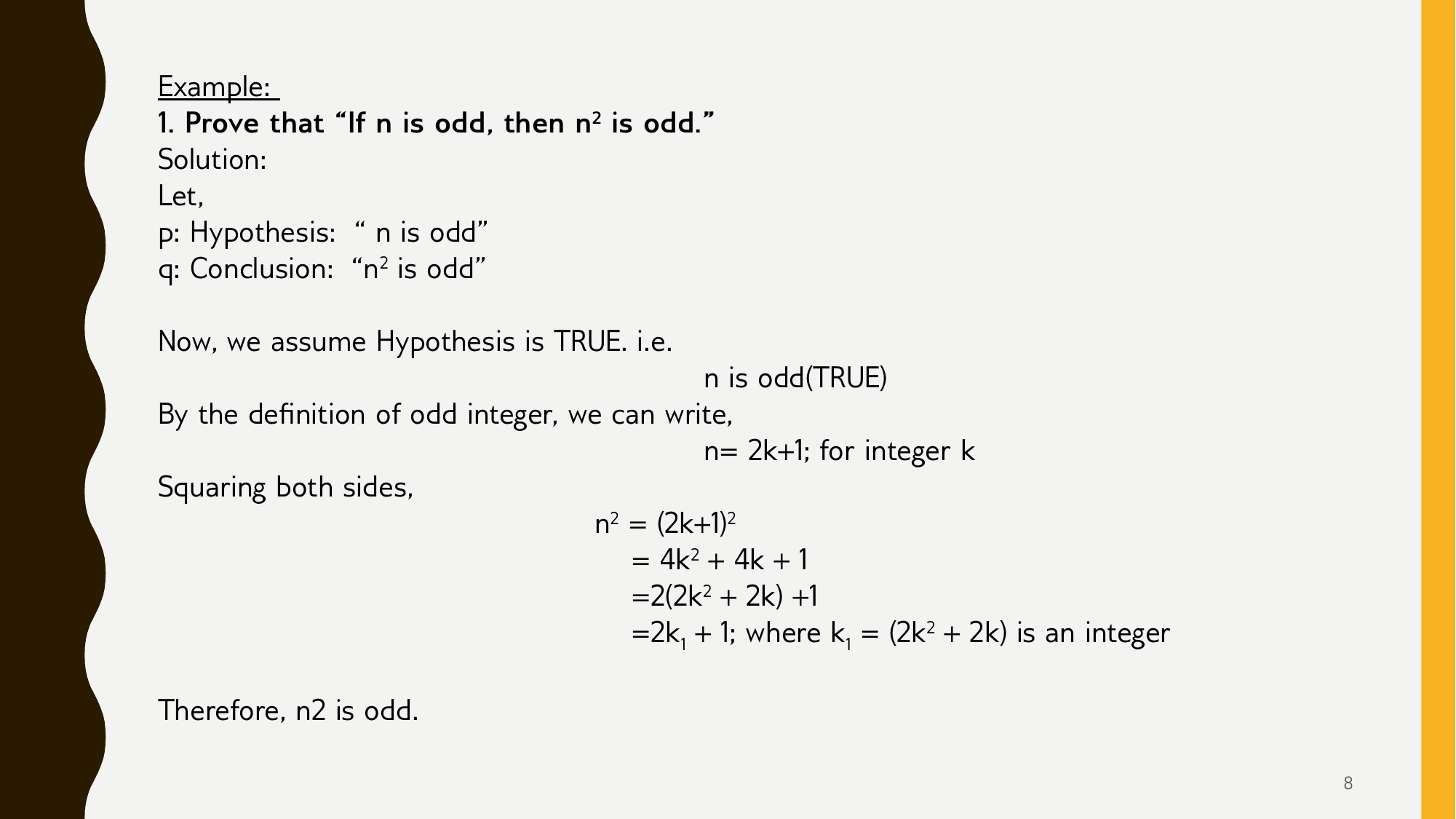

Example:
1. Prove that “If n is odd, then n2 is odd.”
Solution:
Let,
p: Hypothesis:  “ n is odd”
q: Conclusion:  “n2 is odd”

Now, we assume Hypothesis is TRUE. i.e.
					n is odd(TRUE)
By the definition of odd integer, we can write,
					n= 2k+1; for integer k
Squaring both sides,
				n2 = (2k+1)2
				    = 4k2 + 4k + 1
				    =2(2k2 + 2k) +1
				    =2k1 + 1; where k1 = (2k2 + 2k) is an integer

Therefore, n2 is odd.
8